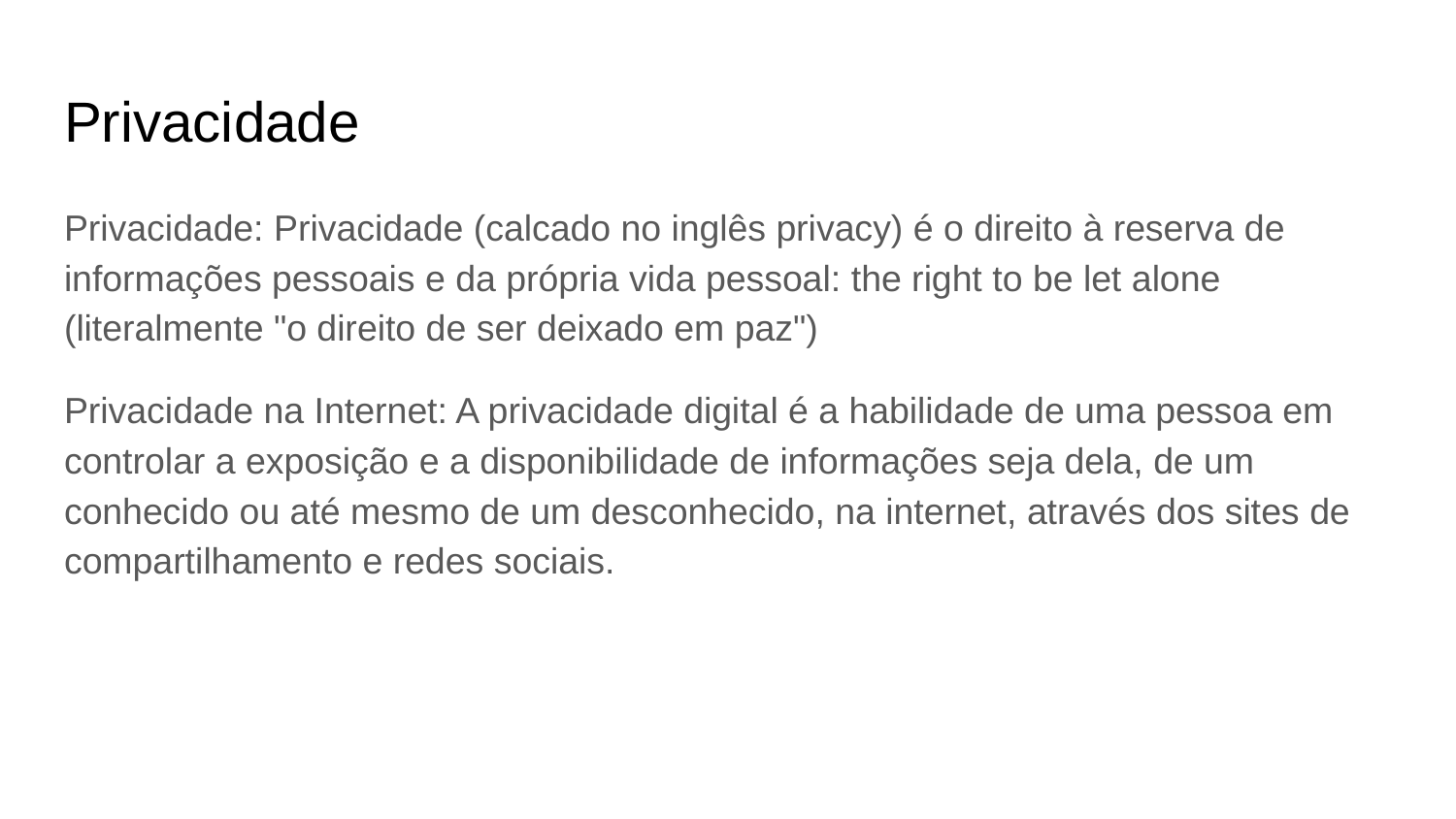

# Privacidade
Privacidade: Privacidade (calcado no inglês privacy) é o direito à reserva de informações pessoais e da própria vida pessoal: the right to be let alone (literalmente "o direito de ser deixado em paz")
Privacidade na Internet: A privacidade digital é a habilidade de uma pessoa em controlar a exposição e a disponibilidade de informações seja dela, de um conhecido ou até mesmo de um desconhecido, na internet, através dos sites de compartilhamento e redes sociais.